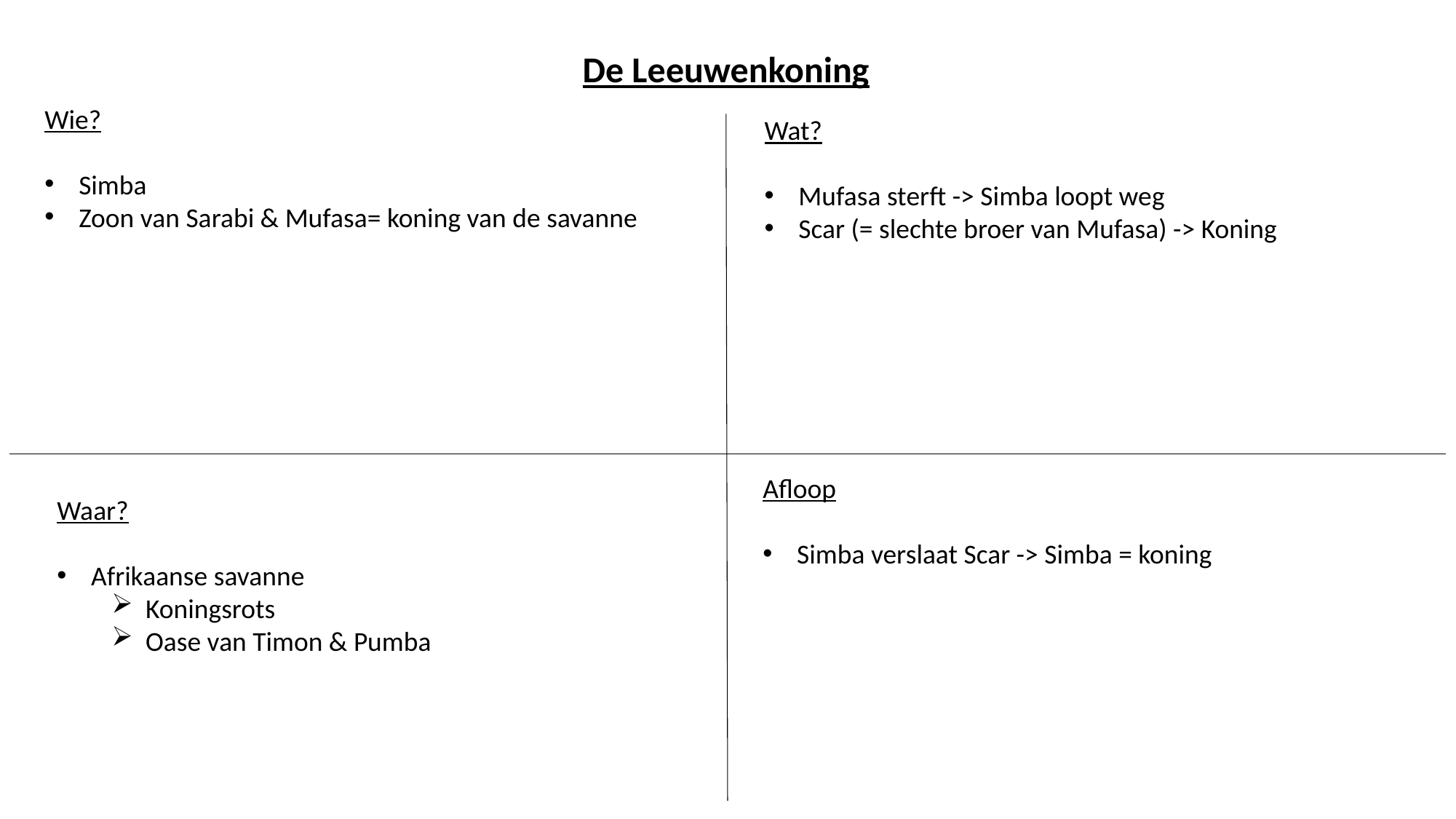

De Leeuwenkoning
Wie?

Simba
Zoon van Sarabi & Mufasa= koning van de savanne

Wat?

Mufasa sterft -> Simba loopt weg
Scar (= slechte broer van Mufasa) -> Koning

Afloop

Simba verslaat Scar -> Simba = koning
Waar?

Afrikaanse savanne
Koningsrots
Oase van Timon & Pumba